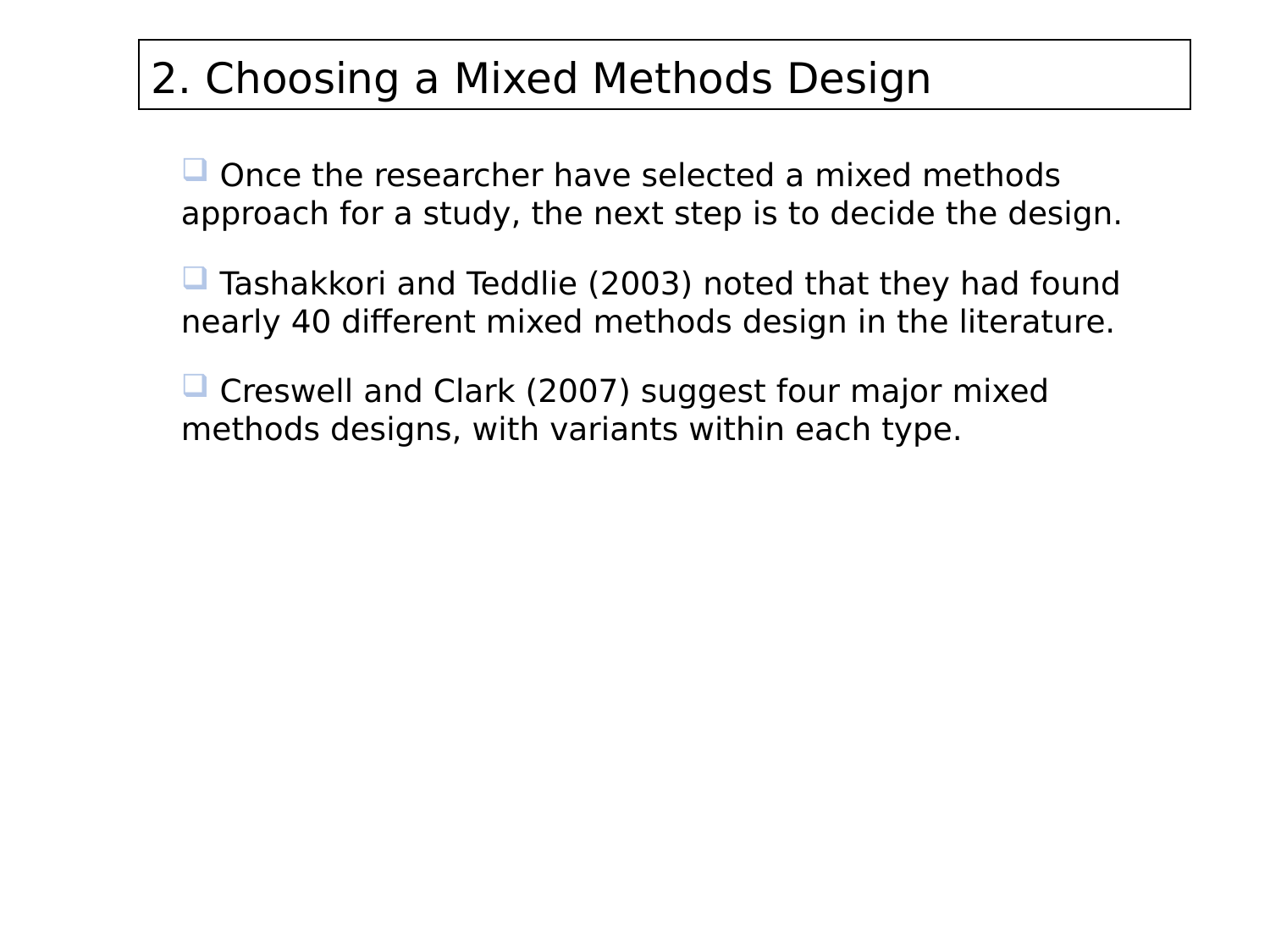

2. Choosing a Mixed Methods Design
 Once the researcher have selected a mixed methods approach for a study, the next step is to decide the design.
 Tashakkori and Teddlie (2003) noted that they had found nearly 40 different mixed methods design in the literature.
 Creswell and Clark (2007) suggest four major mixed methods designs, with variants within each type.

#